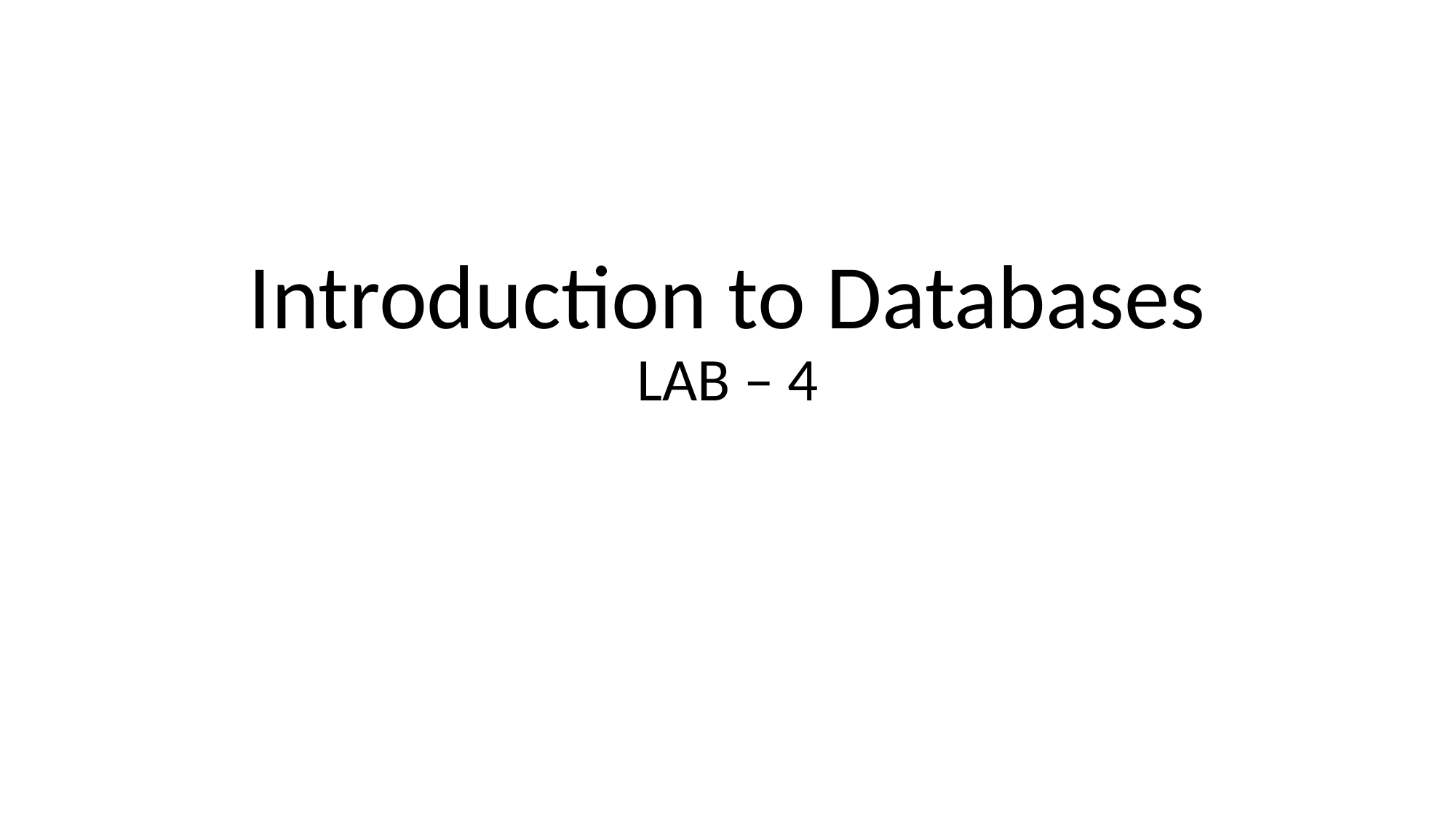

# Introduction to Databases LAB – 4